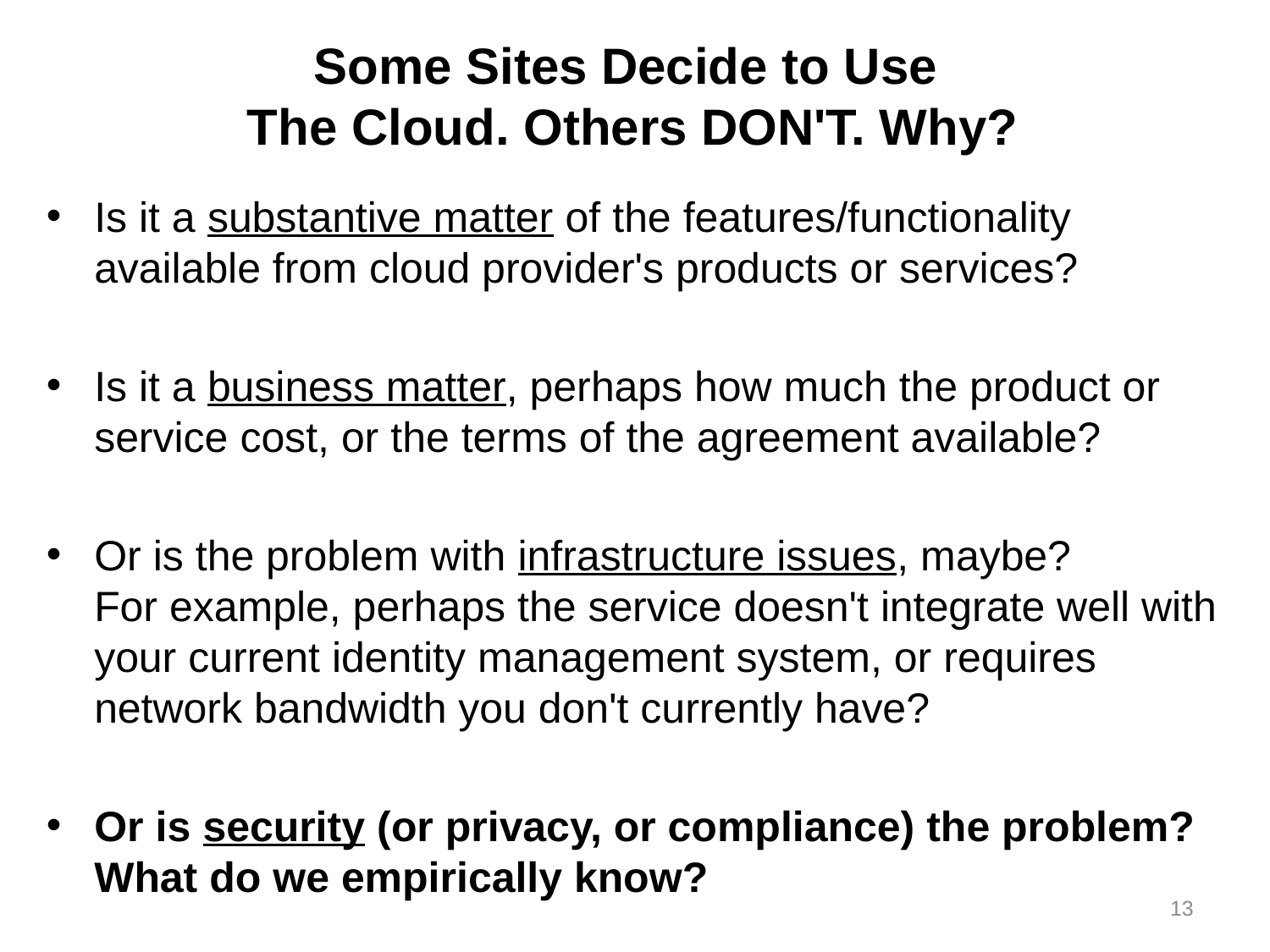

# Some Sites Decide to Use The Cloud. Others DON'T. Why?
Is it a substantive matter of the features/functionality available from cloud provider's products or services?

Is it a business matter, perhaps how much the product or service cost, or the terms of the agreement available?

Or is the problem with infrastructure issues, maybe?
For example, perhaps the service doesn't integrate well with your current identity management system, or requires network bandwidth you don't currently have?

Or is security (or privacy, or compliance) the problem? What do we empirically know?

13